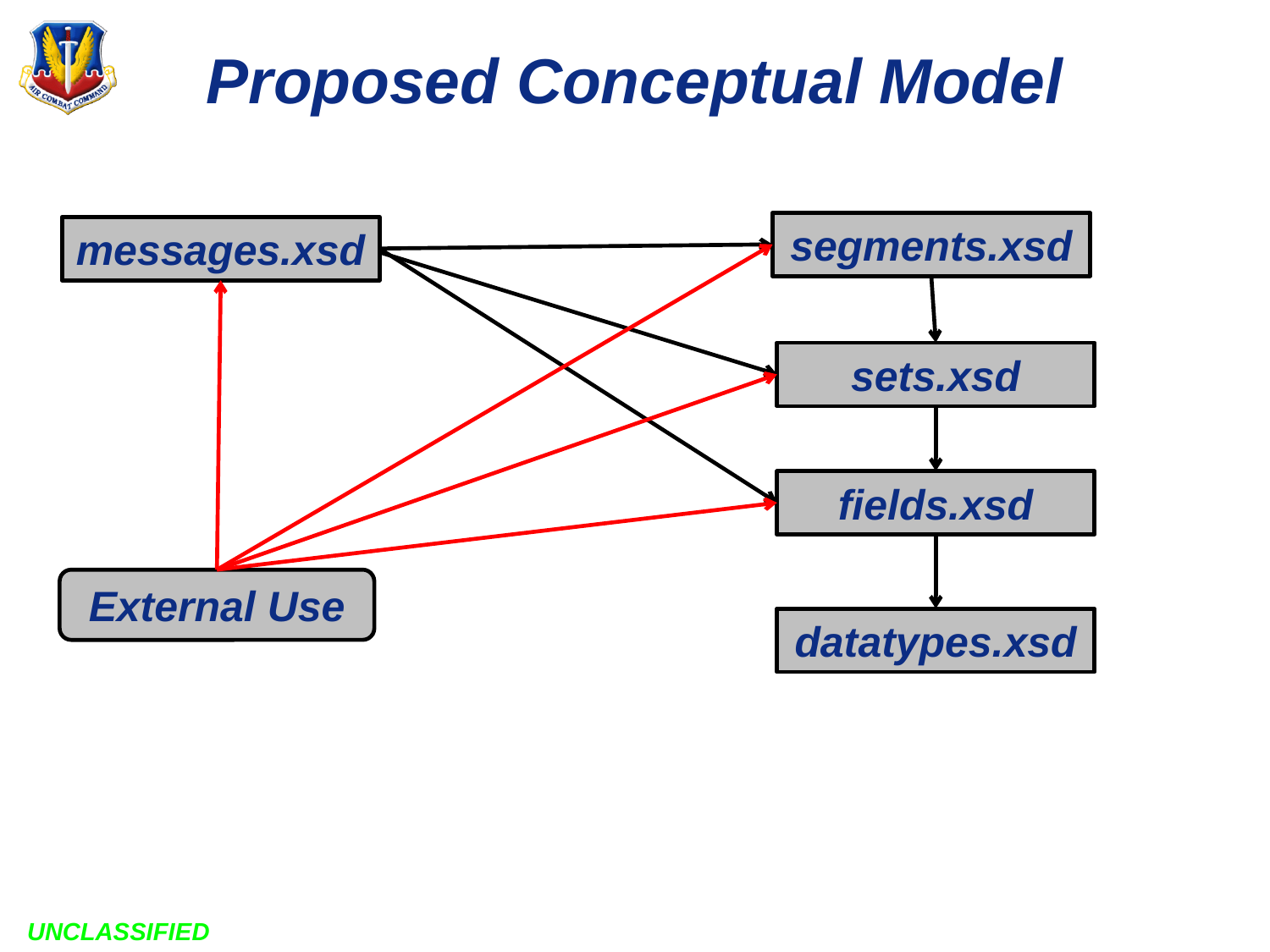

# Proposed Conceptual Model
segments.xsd
sets.xsd
fields.xsd
datatypes.xsd
messages.xsd
External Use
UNCLASSIFIED